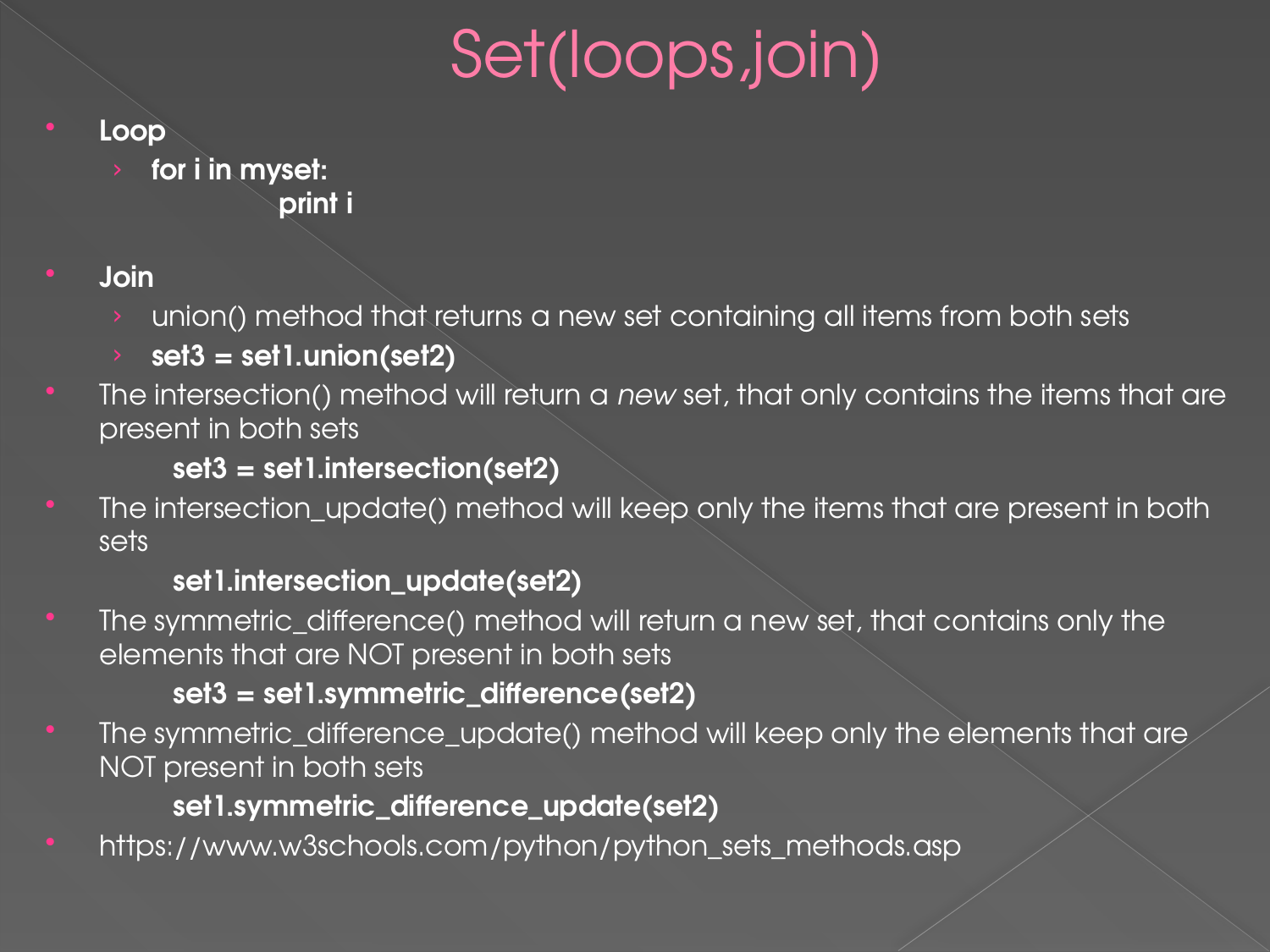

# Set(loops,join)
Loop
for i in myset:
	print i
Join
union() method that returns a new set containing all items from both sets
set3 = set1.union(set2)
The intersection() method will return a new set, that only contains the items that are present in both sets
	set3 = set1.intersection(set2)
The intersection_update() method will keep only the items that are present in both sets
	set1.intersection_update(set2)
The symmetric_difference() method will return a new set, that contains only the elements that are NOT present in both sets
	set3 = set1.symmetric_difference(set2)
The symmetric_difference_update() method will keep only the elements that are NOT present in both sets
	set1.symmetric_difference_update(set2)
https://www.w3schools.com/python/python_sets_methods.asp